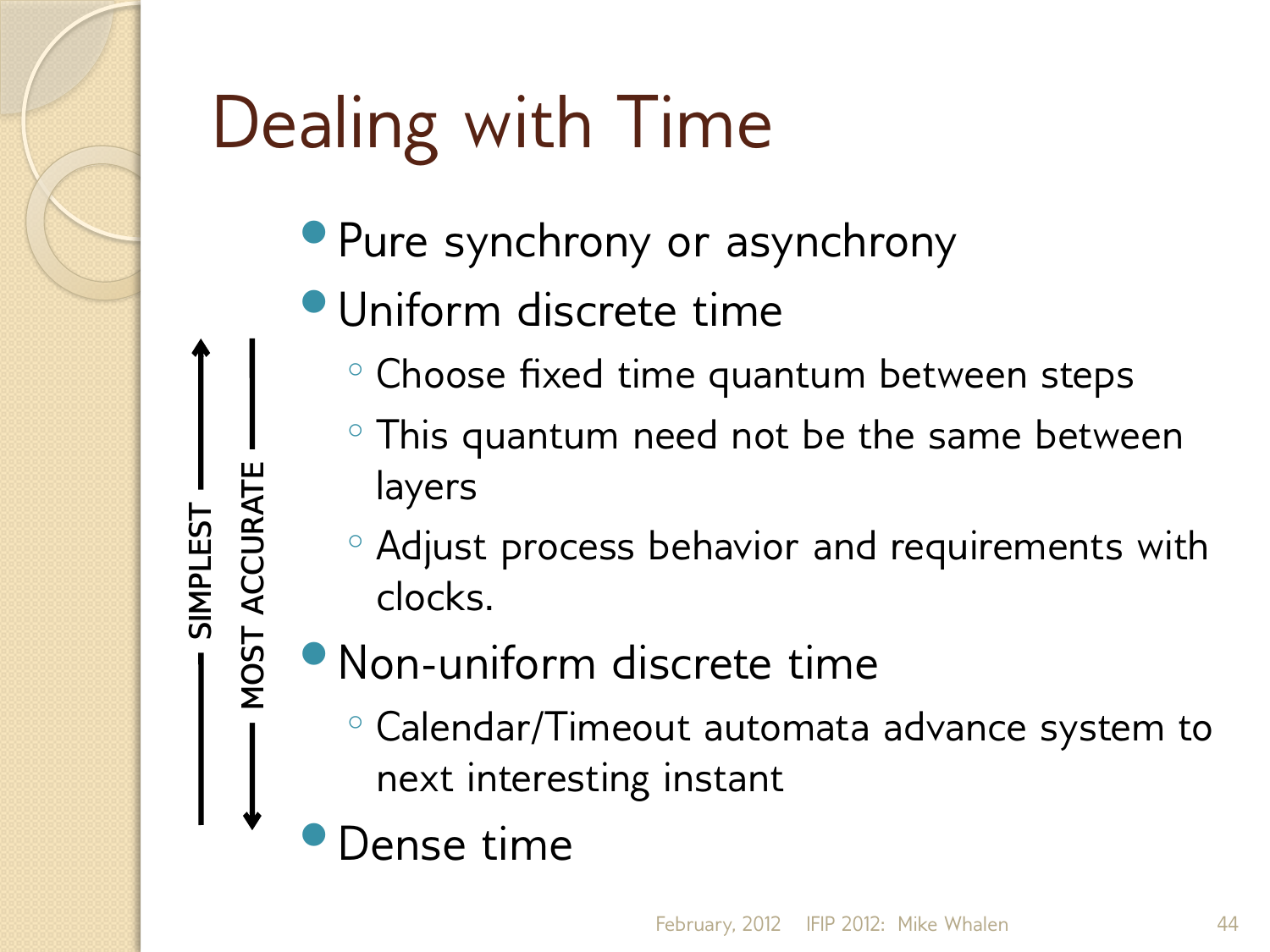

# Dealing with Time
Pure synchrony or asynchrony
Uniform discrete time
Choose fixed time quantum between steps
This quantum need not be the same between layers
Adjust process behavior and requirements with clocks.
Non-uniform discrete time
Calendar/Timeout automata advance system to next interesting instant
Dense time

SIMPLEST

MOST ACCURATE
February, 2012
IFIP 2012:  Mike Whalen
44